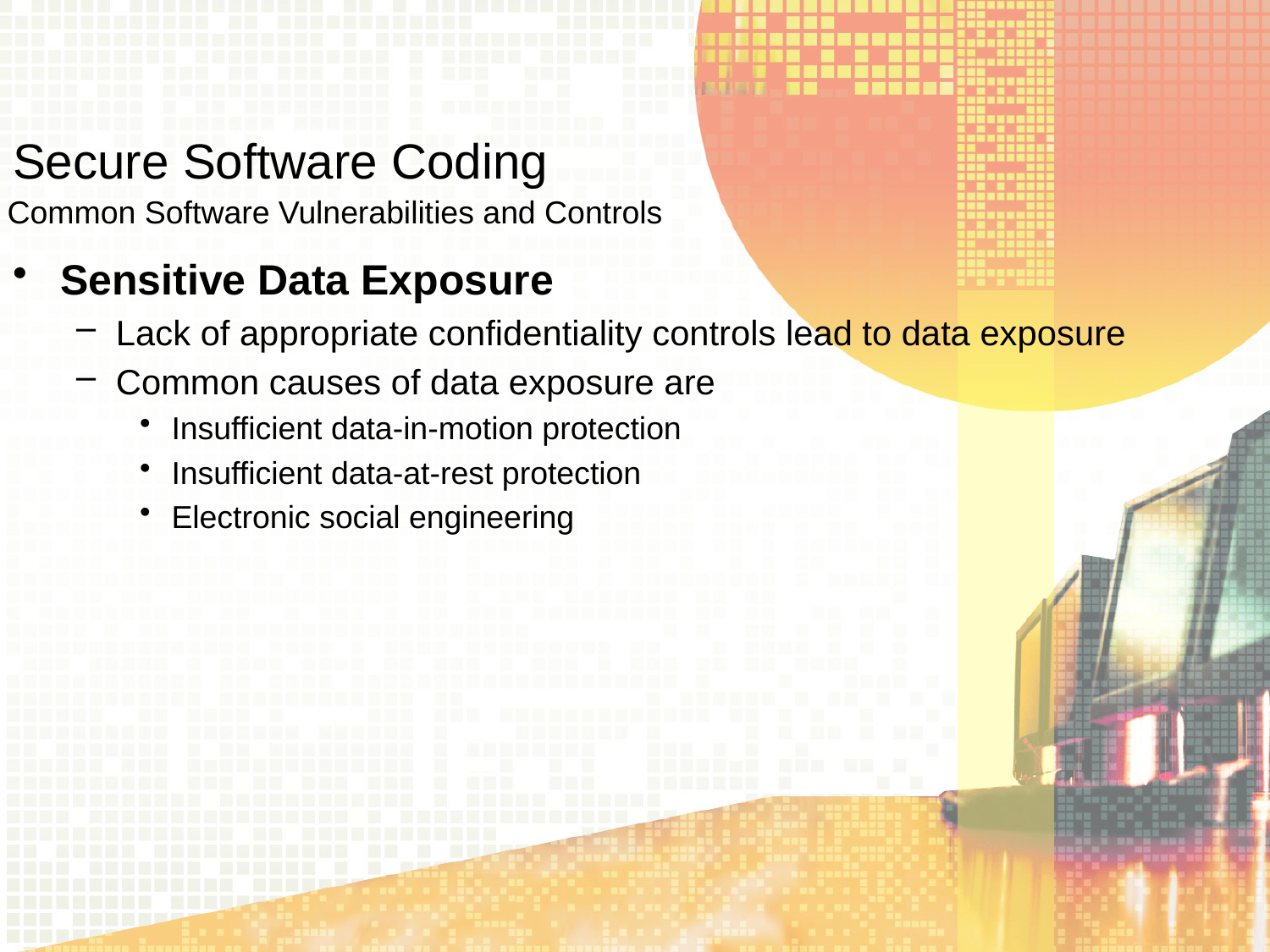

Secure Software Coding
Common Software Vulnerabilities and Controls
Sensitive Data Exposure
Lack of appropriate confidentiality controls lead to data exposure
Common causes of data exposure are
Insufficient data-in-motion protection
Insufficient data-at-rest protection
Electronic social engineering